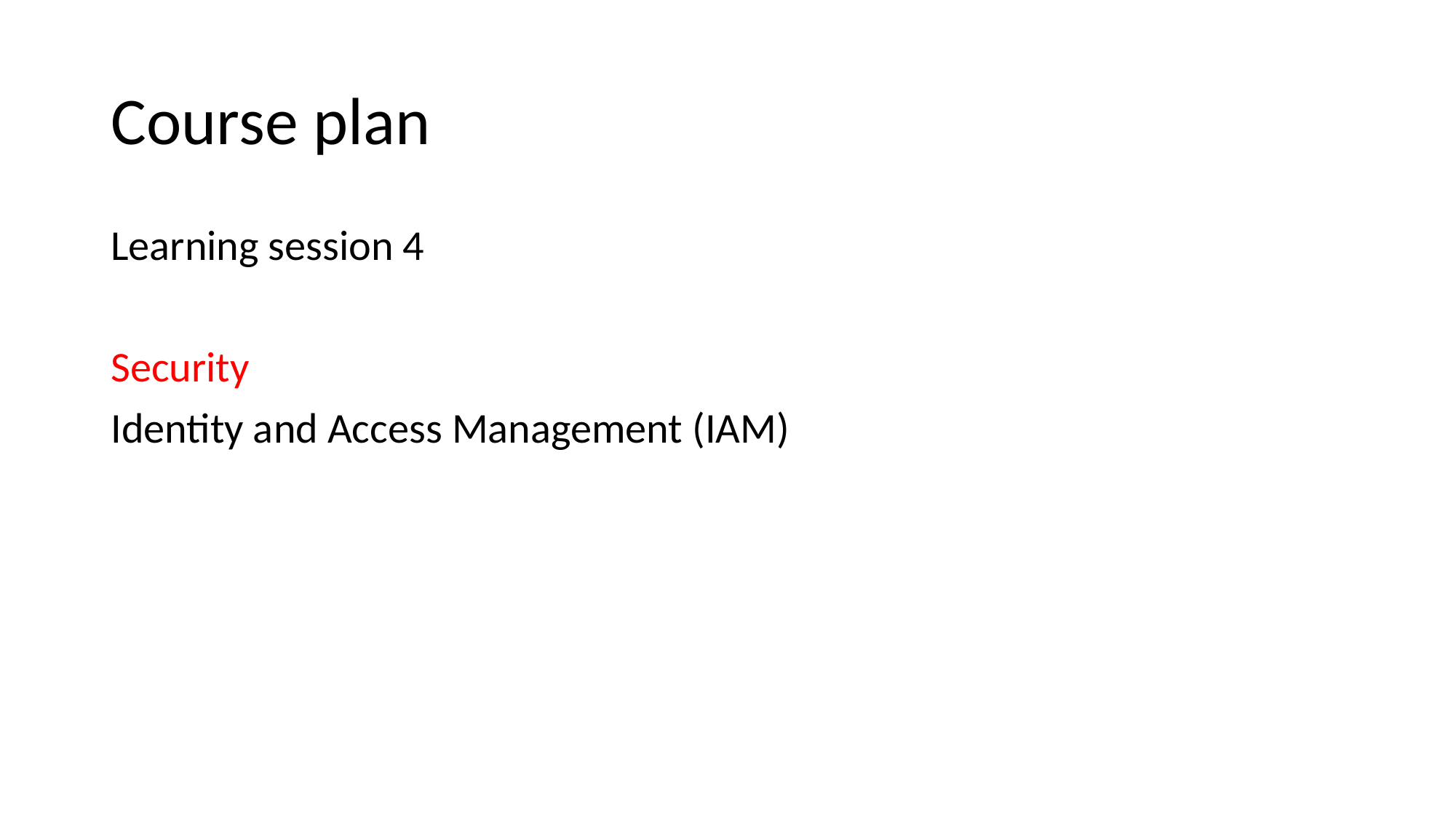

# Course plan
Learning session 4

Security
Identity and Access Management (IAM)